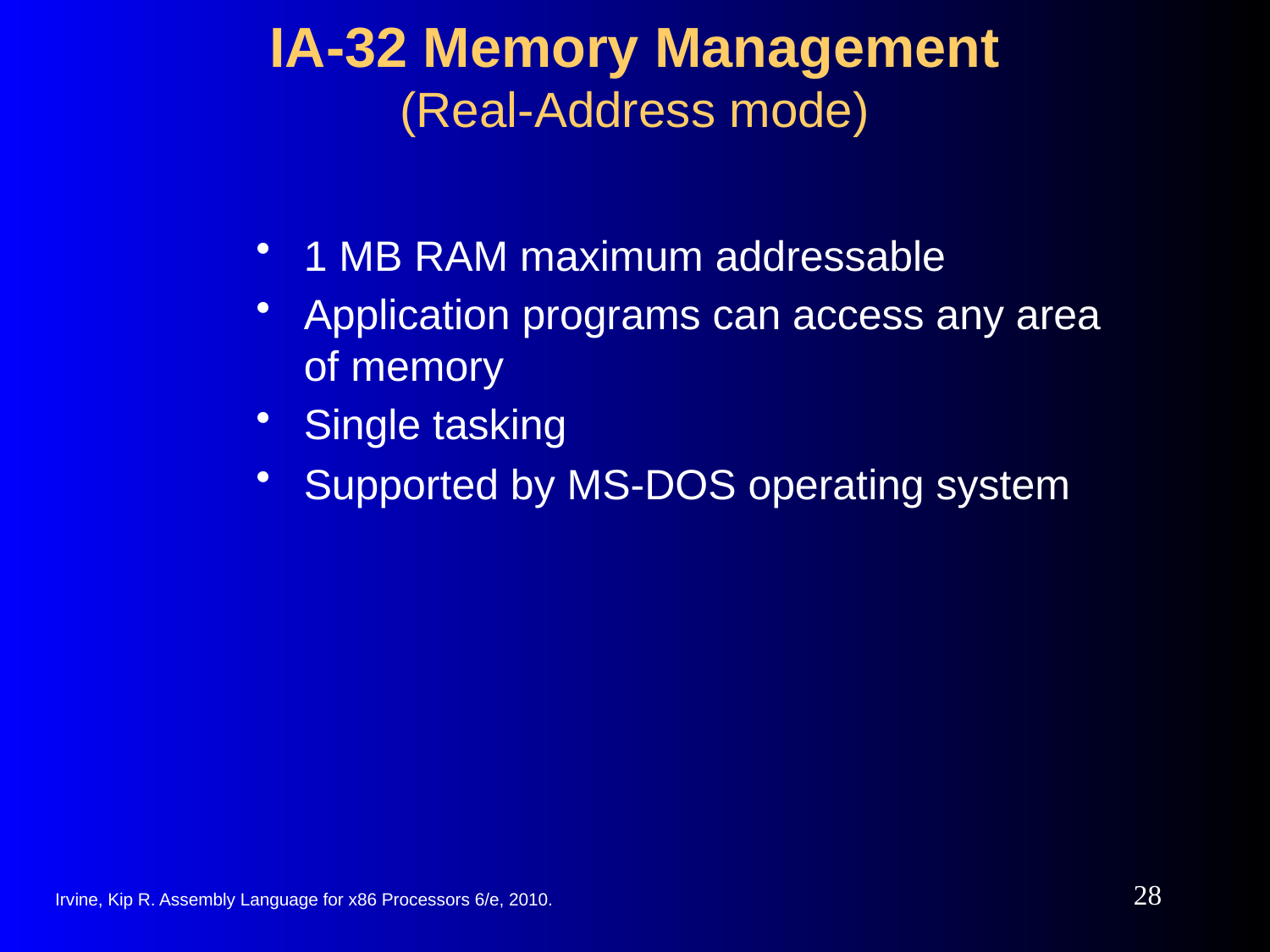

# IA-32 Memory Management (Real-Address mode)
1 MB RAM maximum addressable
Application programs can access any area of memory
Single tasking
Supported by MS-DOS operating system
28
Irvine, Kip R. Assembly Language for x86 Processors 6/e, 2010.